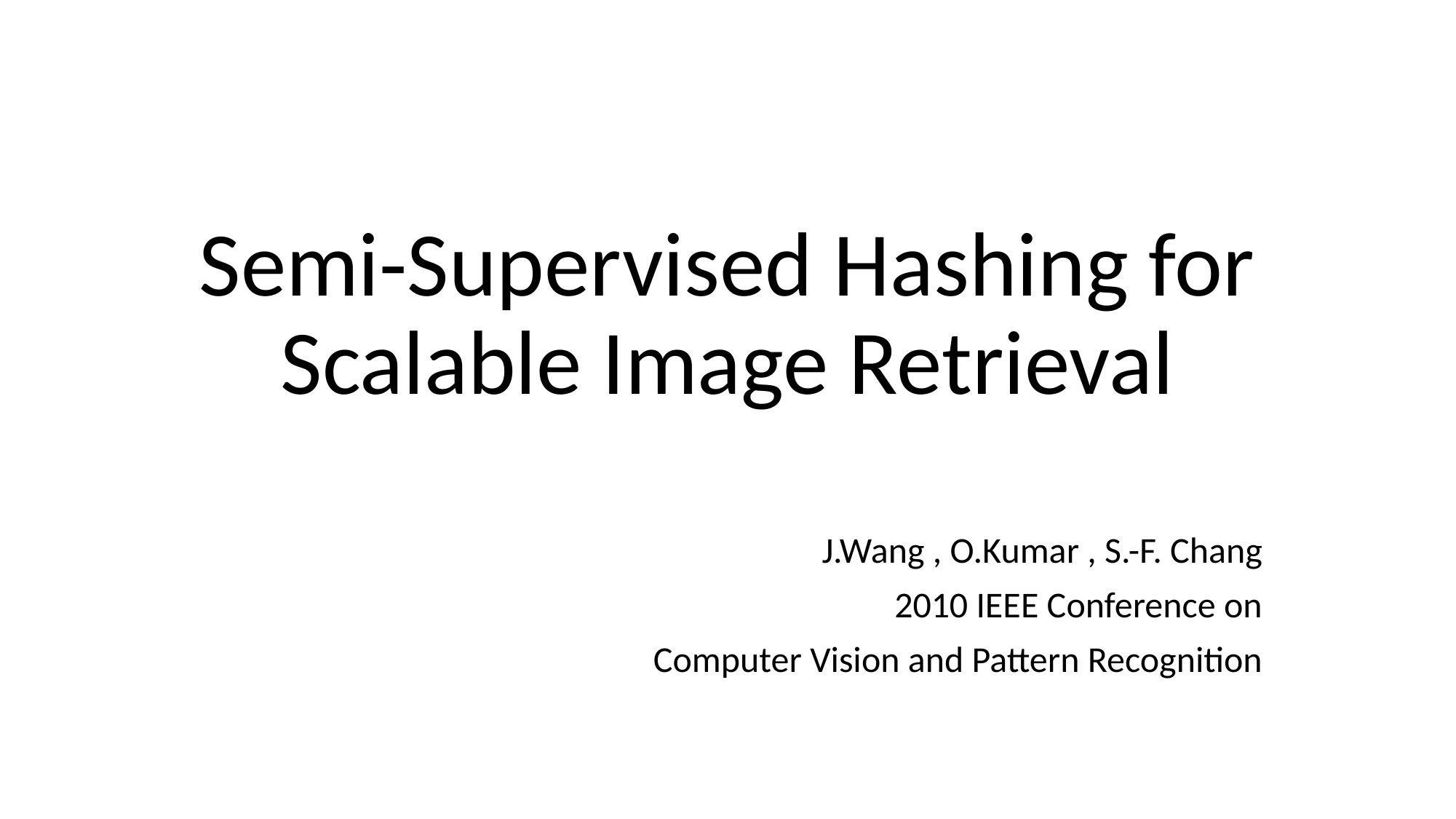

# Semi-Supervised Hashing for Scalable Image Retrieval
J.Wang , O.Kumar , S.-F. Chang
2010 IEEE Conference on
Computer Vision and Pattern Recognition